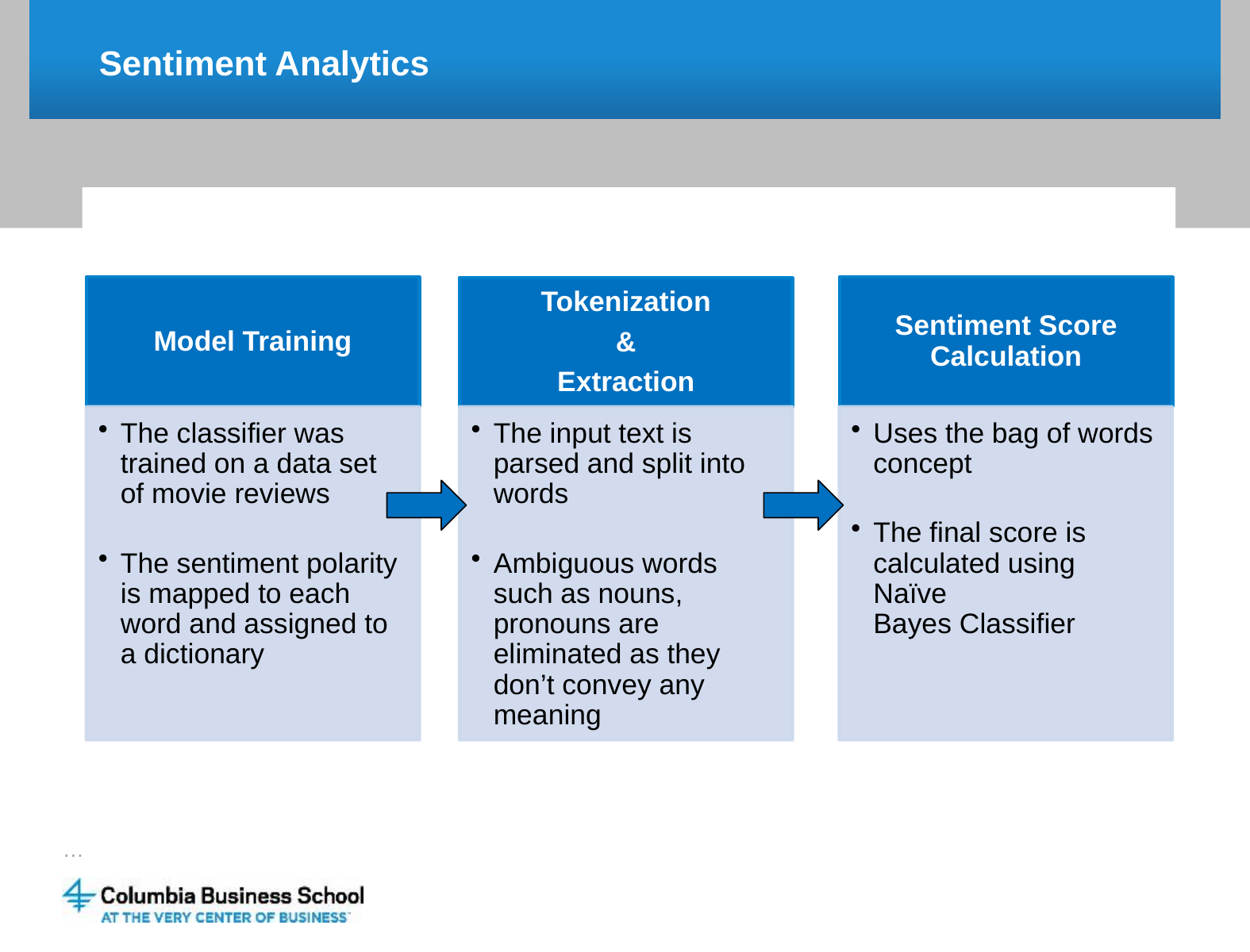

# Sentiment Analytics
Model Training
The classifier was trained on a data set of movie reviews

The sentiment polarity is mapped to each word and assigned to a dictionary
Tokenization
&
Extraction
The input text is parsed and split into words

Ambiguous words such as nouns, pronouns are eliminated as they don’t convey any meaning
Sentiment Score Calculation
Uses the bag of words concept

The final score is calculated using Naïve
Bayes Classifier